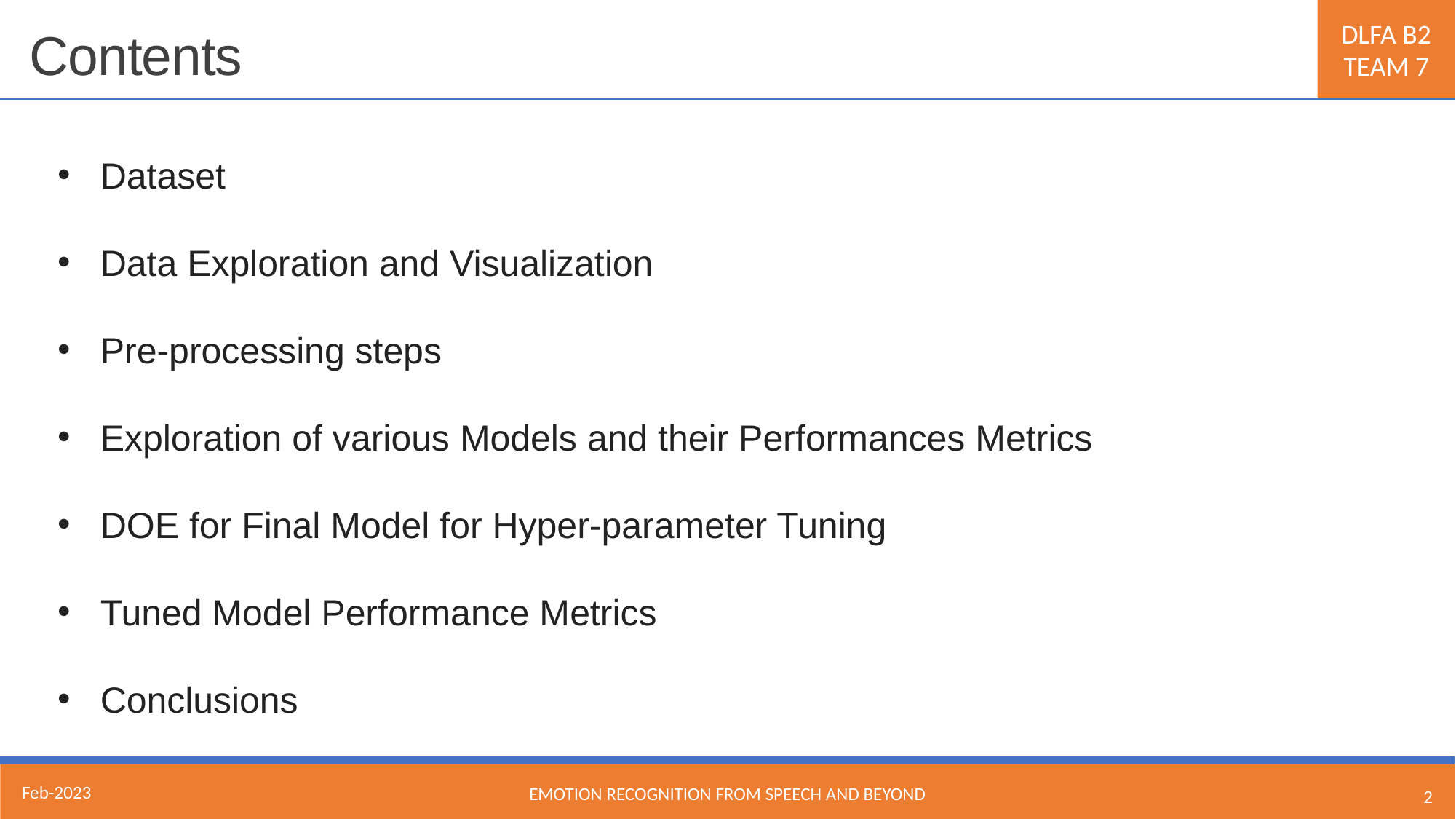

Contents
Dataset
Data Exploration and Visualization
Pre-processing steps
Exploration of various Models and their Performances Metrics
DOE for Final Model for Hyper-parameter Tuning
Tuned Model Performance Metrics
Conclusions
Feb-2023
Emotion Recognition From Speech and Beyond
2